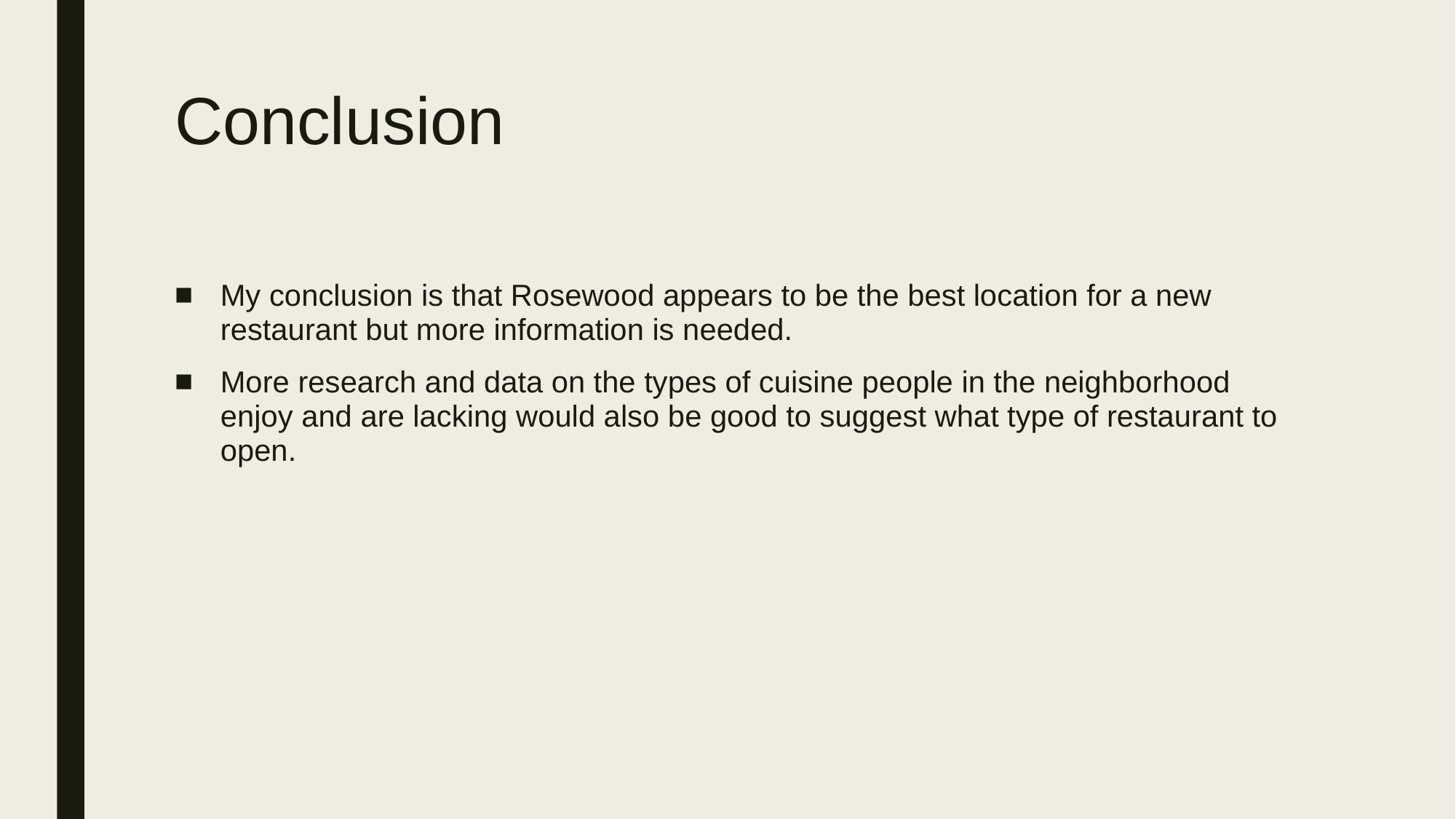

# Conclusion
My conclusion is that Rosewood appears to be the best location for a new restaurant but more information is needed.
More research and data on the types of cuisine people in the neighborhood enjoy and are lacking would also be good to suggest what type of restaurant to open.